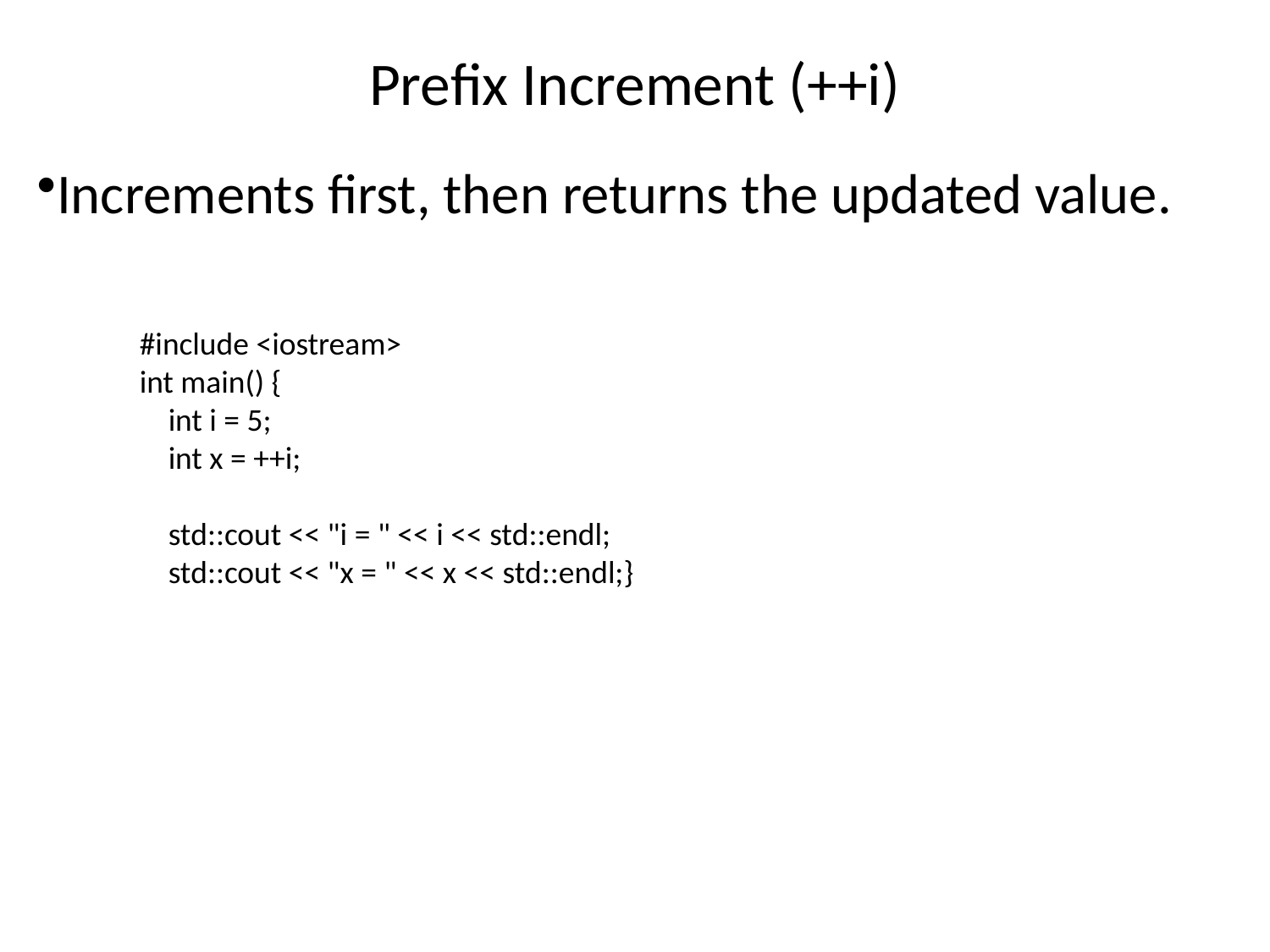

# Prefix Increment (++i)
Increments first, then returns the updated value.

#include <iostream>
int main() {
    int i = 5;
    int x = ++i;

    std::cout << "i = " << i << std::endl;
    std::cout << "x = " << x << std::endl;}